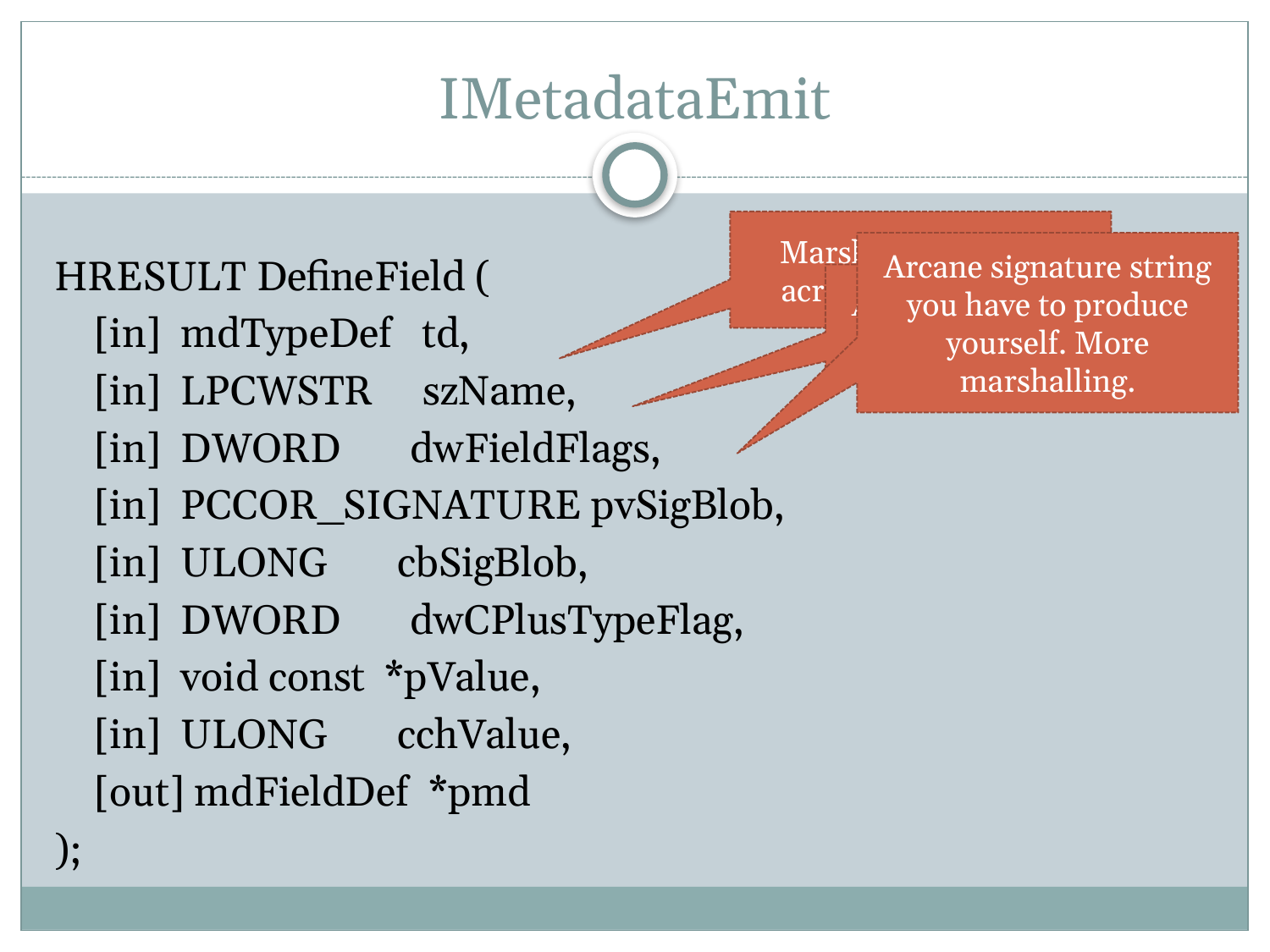

# IMetadataEmit
Marshalling a string across COM interop
Arcane signature string you have to produce yourself. More marshalling.
HRESULT DefineField (
    [in]  mdTypeDef   td,
    [in]  LPCWSTR     szName,
    [in]  DWORD       dwFieldFlags,
    [in]  PCCOR_SIGNATURE pvSigBlob,
    [in]  ULONG       cbSigBlob,
    [in]  DWORD       dwCPlusTypeFlag,
    [in]  void const  *pValue,
    [in]  ULONG       cchValue,
    [out] mdFieldDef  *pmd
);
Arcane bits you need to know about